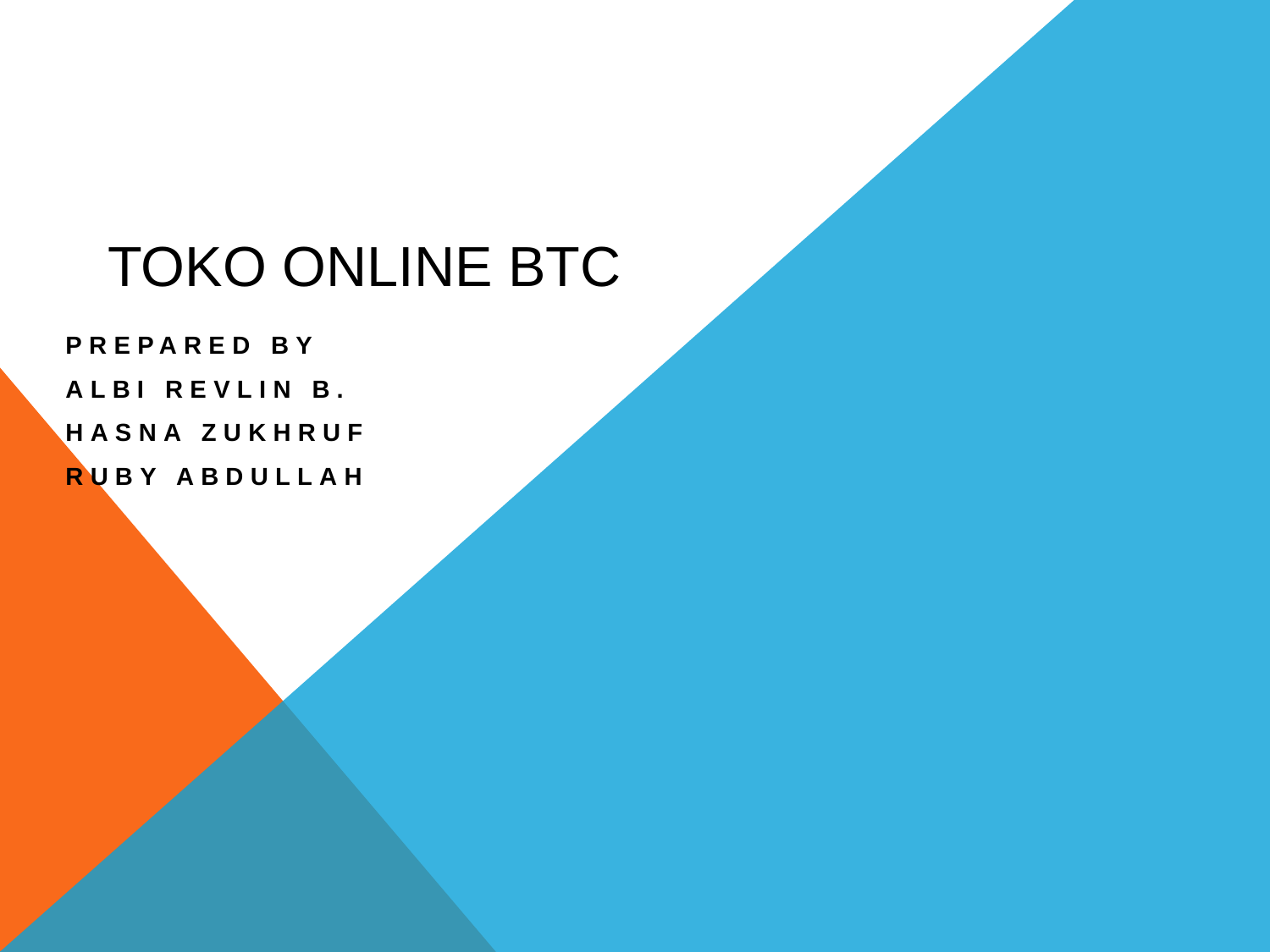

# Toko Online BTC
Prepared by
Albi RevliN b.
Hasna Zukhruf
Ruby Abdullah